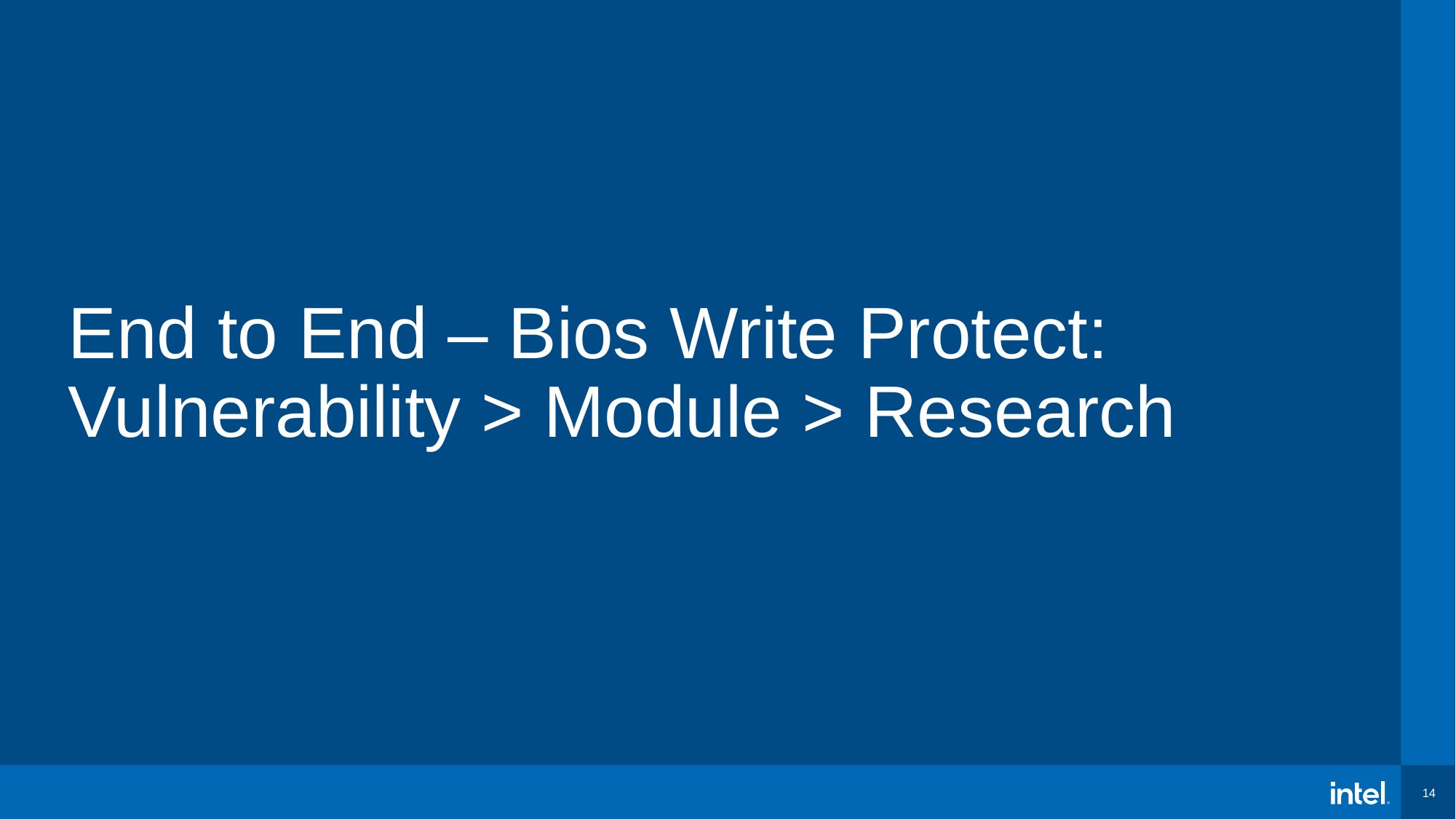

# End to End – Bios Write Protect: Vulnerability > Module > Research